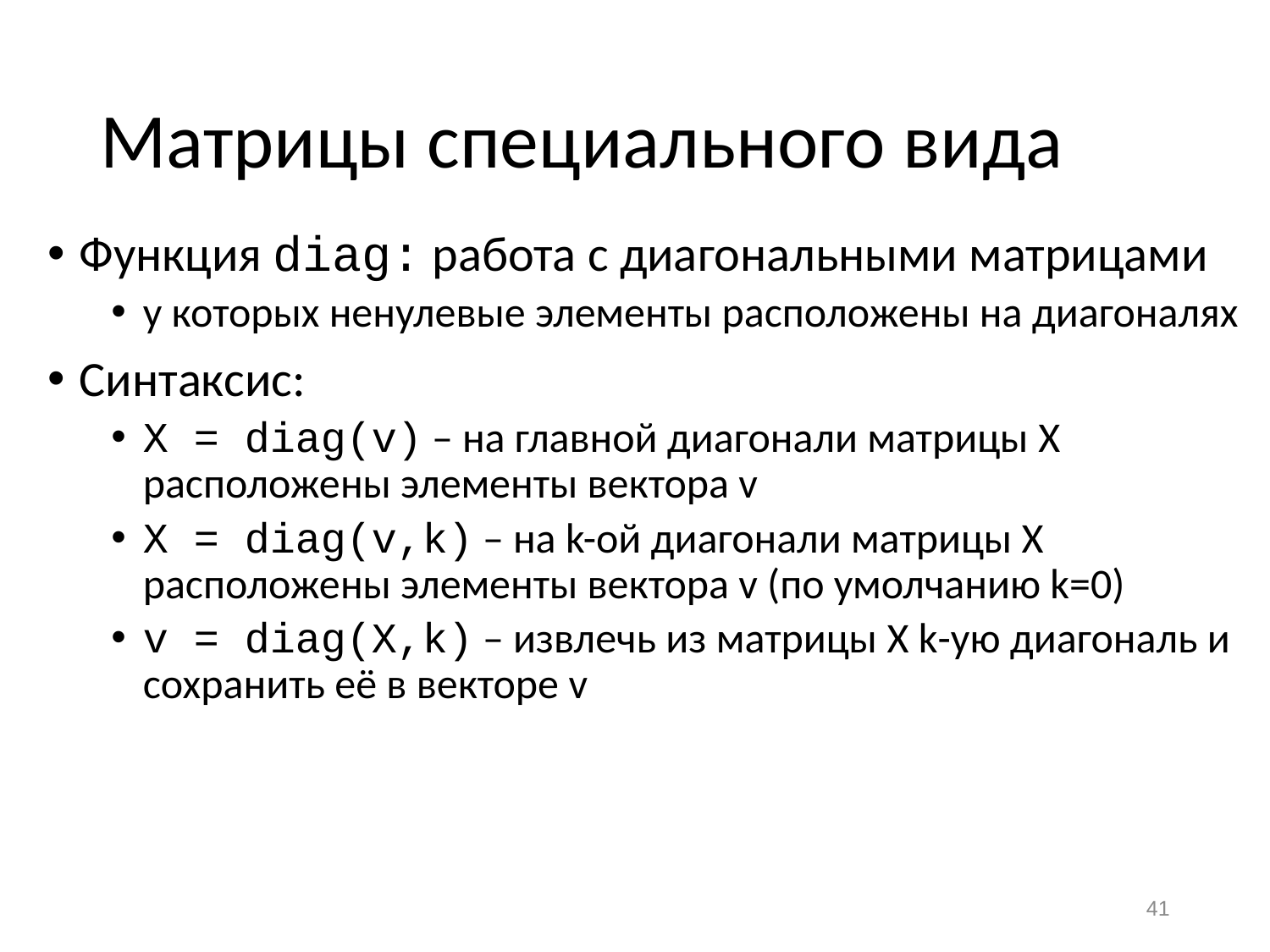

# Матрицы специального вида
Функция diag: работа с диагональными матрицами
у которых ненулевые элементы расположены на диагоналях
Синтаксис:
X = diag(v) – на главной диагонали матрицы X расположены элементы вектора v
X = diag(v,k) – на k-ой диагонали матрицы X расположены элементы вектора v (по умолчанию k=0)
v = diag(X,k) – извлечь из матрицы X k-ую диагональ и сохранить её в векторе v
41